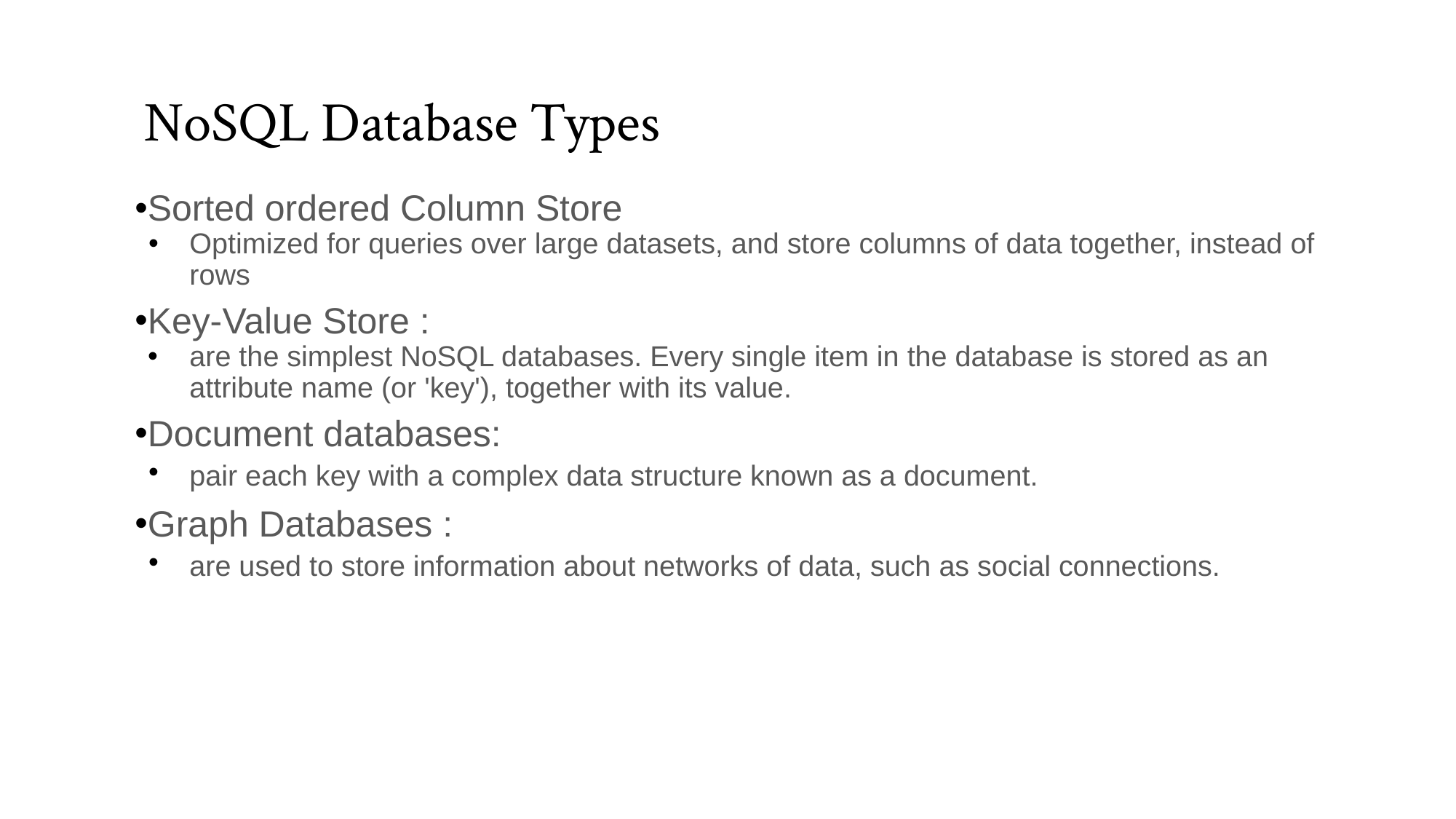

# NoSQL Database Types
Sorted ordered Column Store
Optimized for queries over large datasets, and store columns of data together, instead of rows
Key-Value Store :
are the simplest NoSQL databases. Every single item in the database is stored as an attribute name (or 'key'), together with its value.
Document databases:
pair each key with a complex data structure known as a document.
Graph Databases :
are used to store information about networks of data, such as social connections.